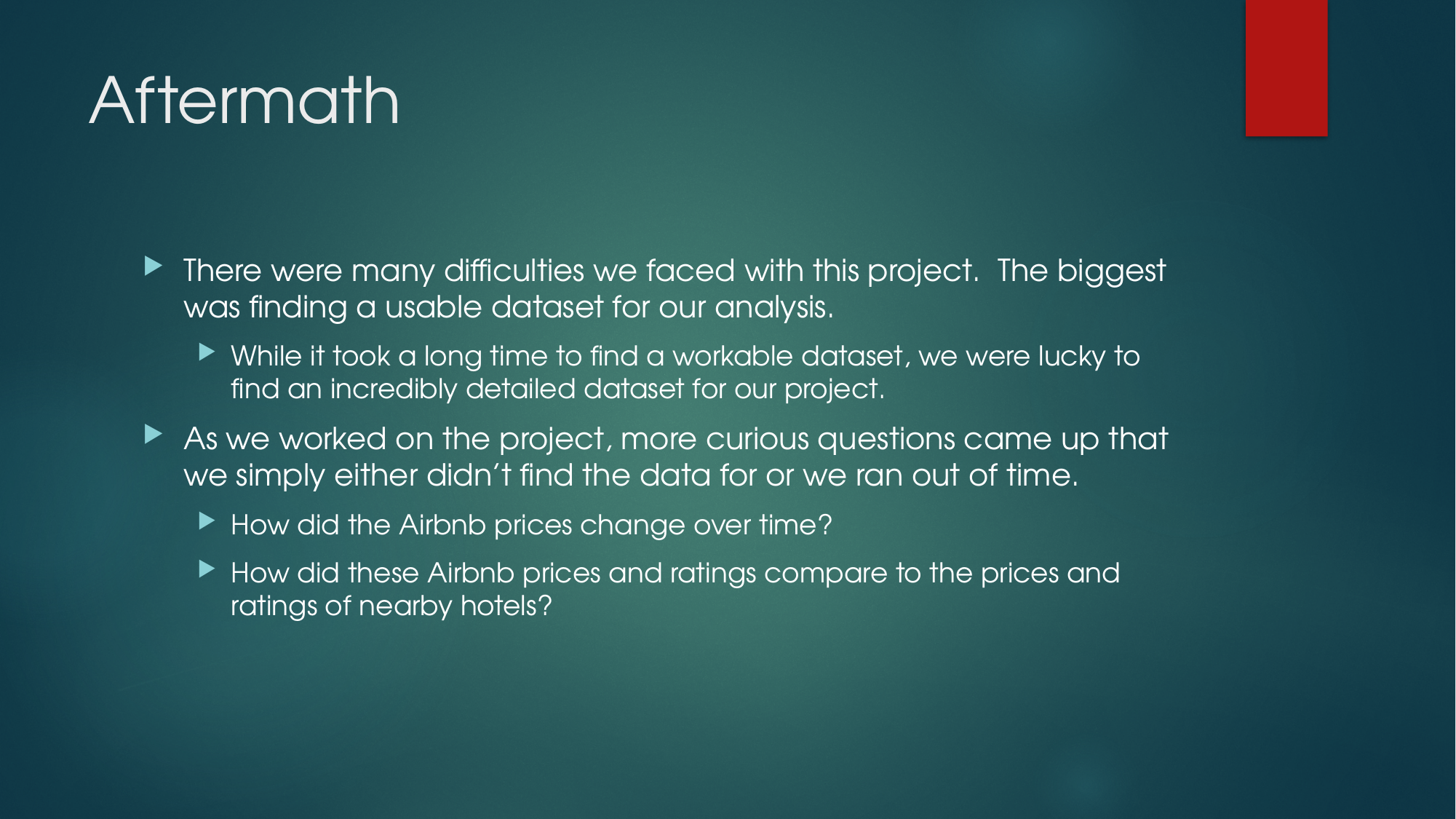

# Aftermath
There were many difficulties we faced with this project.  The biggest was finding a usable dataset for our analysis.
While it took a long time to find a workable dataset, we were lucky to find an incredibly detailed dataset for our project.
As we worked on the project, more curious questions came up that we simply either didn’t find the data for or we ran out of time.
How did the Airbnb prices change over time?
How did these Airbnb prices and ratings compare to the prices and ratings of nearby hotels?